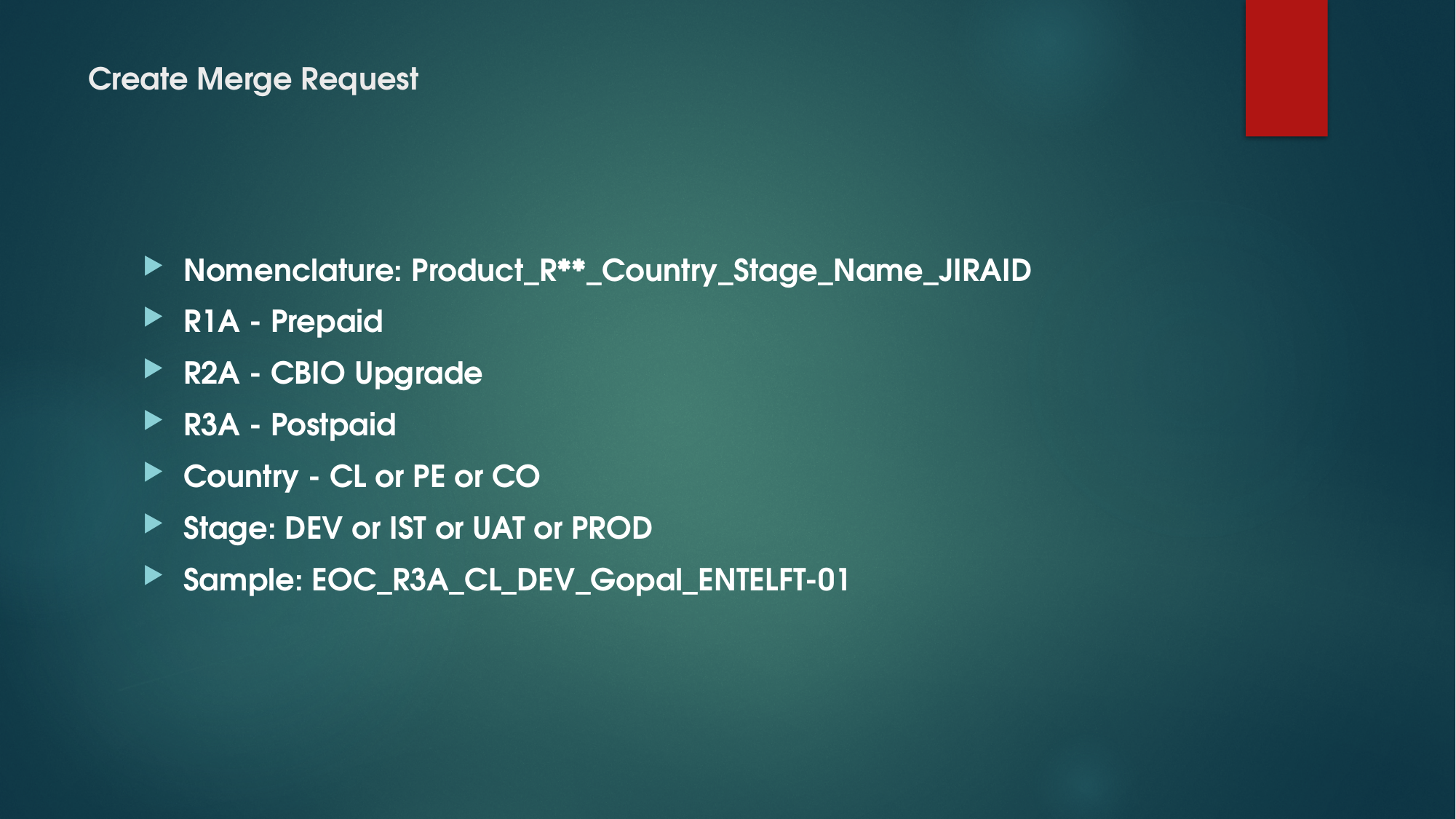

# Create Merge Request
Nomenclature: Product_R**_Country_Stage_Name_JIRAID
R1A - Prepaid
R2A - CBIO Upgrade
R3A - Postpaid
Country - CL or PE or CO
Stage: DEV or IST or UAT or PROD
Sample: EOC_R3A_CL_DEV_Gopal_ENTELFT-01